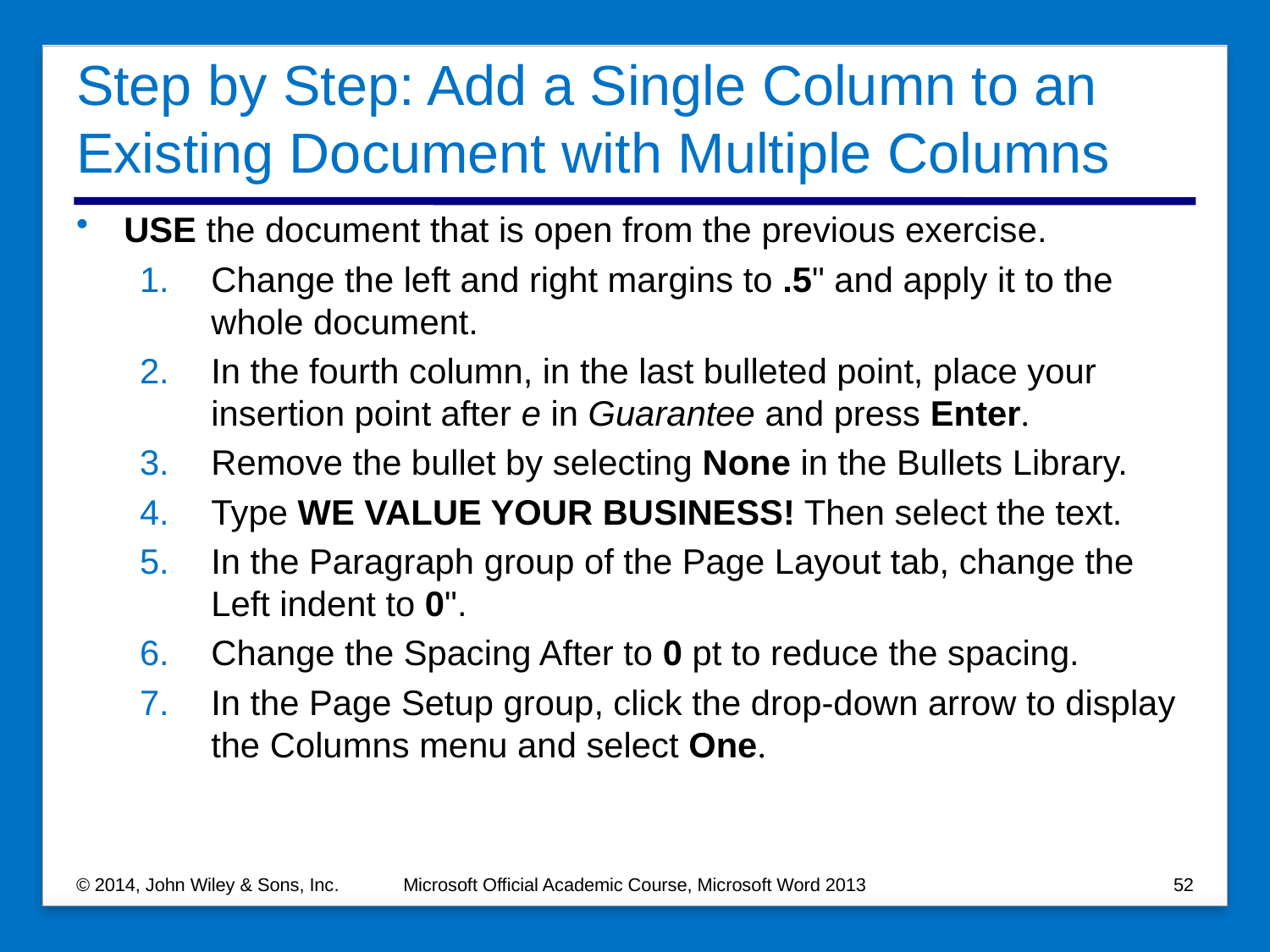

# Step by Step: Add a Single Column to an Existing Document with Multiple Columns
USE the document that is open from the previous exercise.
Change the left and right margins to .5" and apply it to the whole document.
In the fourth column, in the last bulleted point, place your insertion point after e in Guarantee and press Enter.
Remove the bullet by selecting None in the Bullets Library.
Type WE VALUE YOUR BUSINESS! Then select the text.
In the Paragraph group of the Page Layout tab, change the Left indent to 0".
Change the Spacing After to 0 pt to reduce the spacing.
In the Page Setup group, click the drop-down arrow to display the Columns menu and select One.

© 2014, John Wiley & Sons, Inc.
Microsoft Official Academic Course, Microsoft Word 2013
52